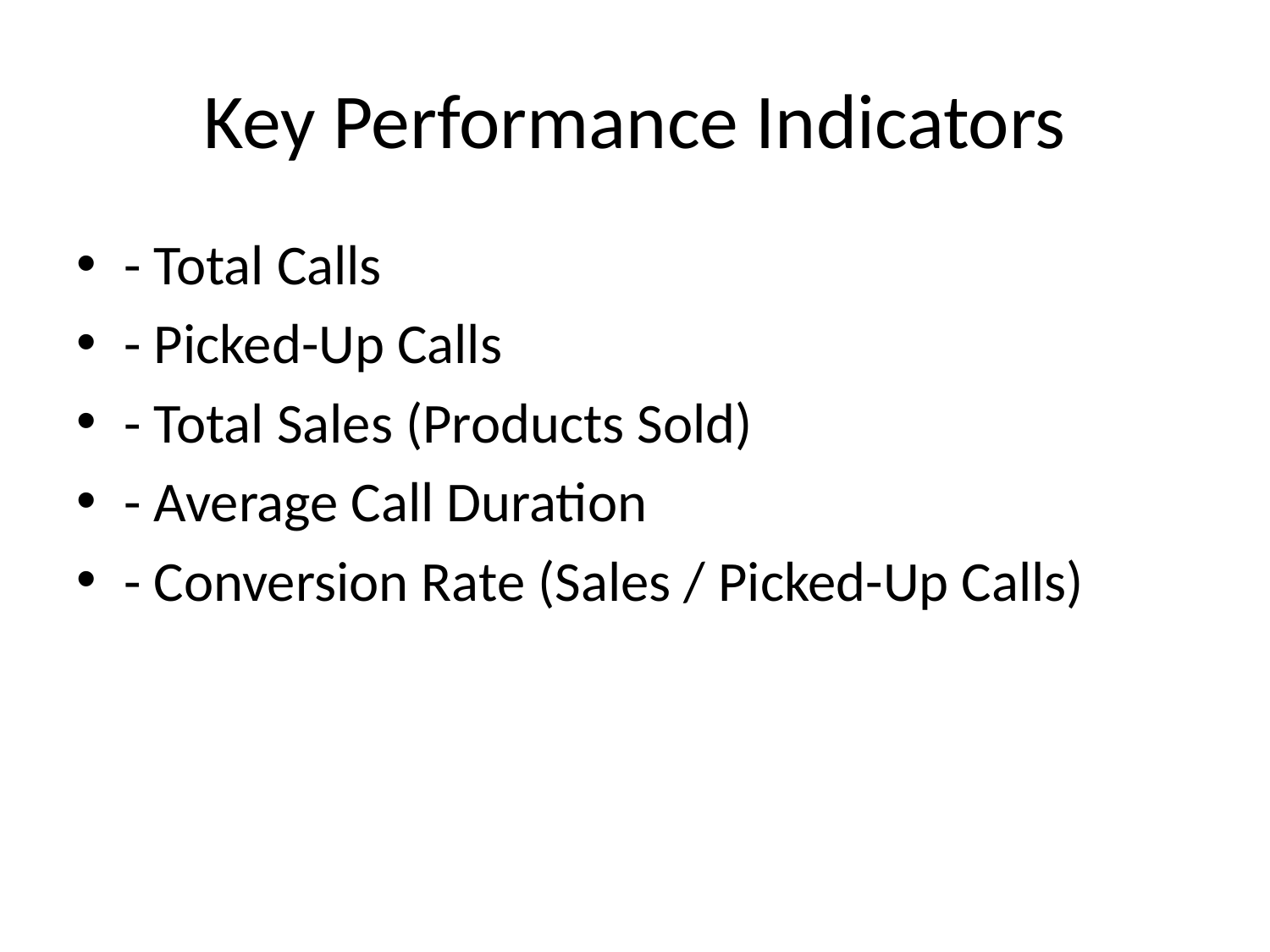

# Key Performance Indicators
- Total Calls
- Picked-Up Calls
- Total Sales (Products Sold)
- Average Call Duration
- Conversion Rate (Sales / Picked-Up Calls)